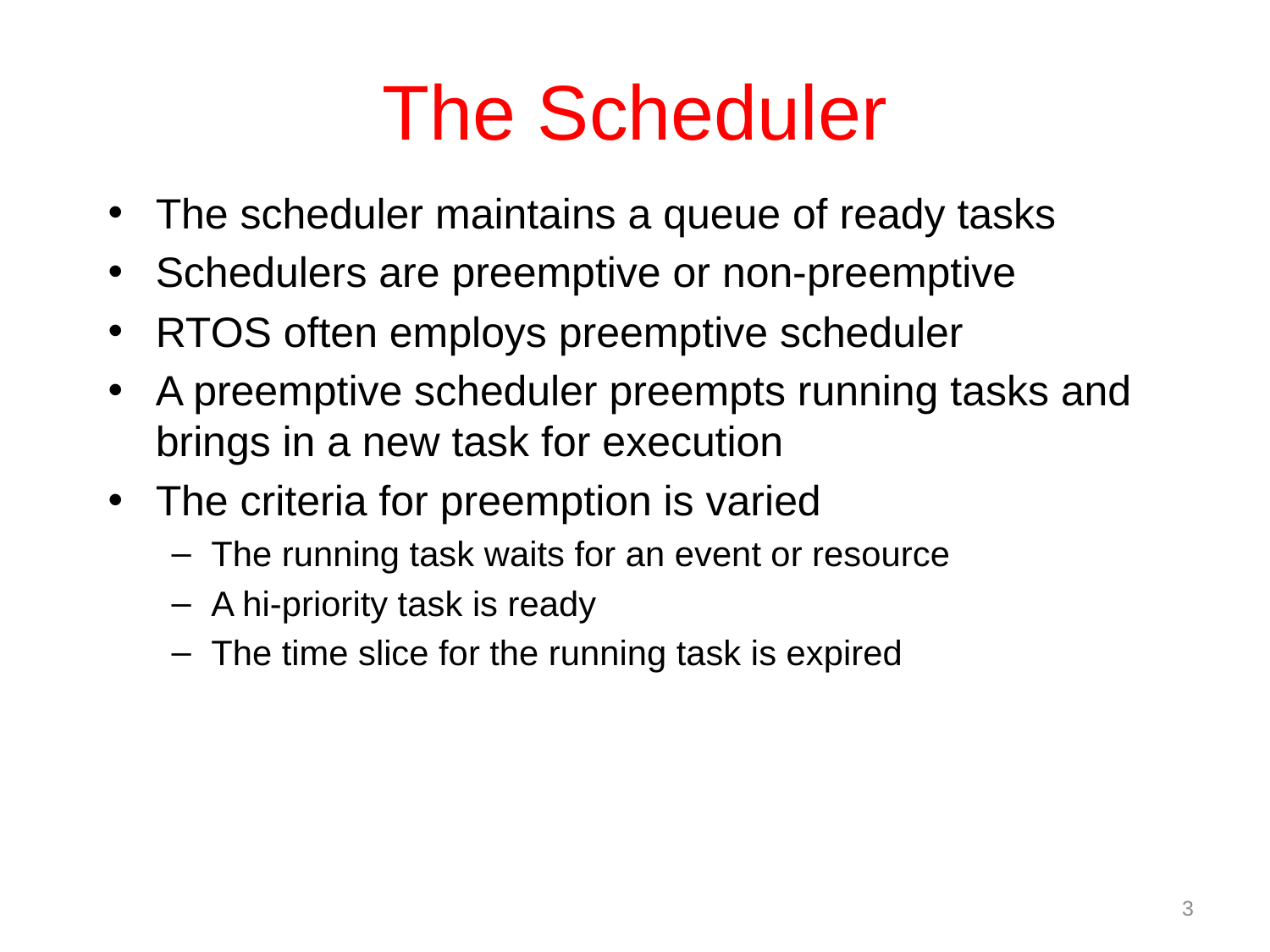

# The Scheduler
The scheduler maintains a queue of ready tasks
Schedulers are preemptive or non-preemptive
RTOS often employs preemptive scheduler
A preemptive scheduler preempts running tasks and brings in a new task for execution
The criteria for preemption is varied
The running task waits for an event or resource
A hi-priority task is ready
The time slice for the running task is expired
3